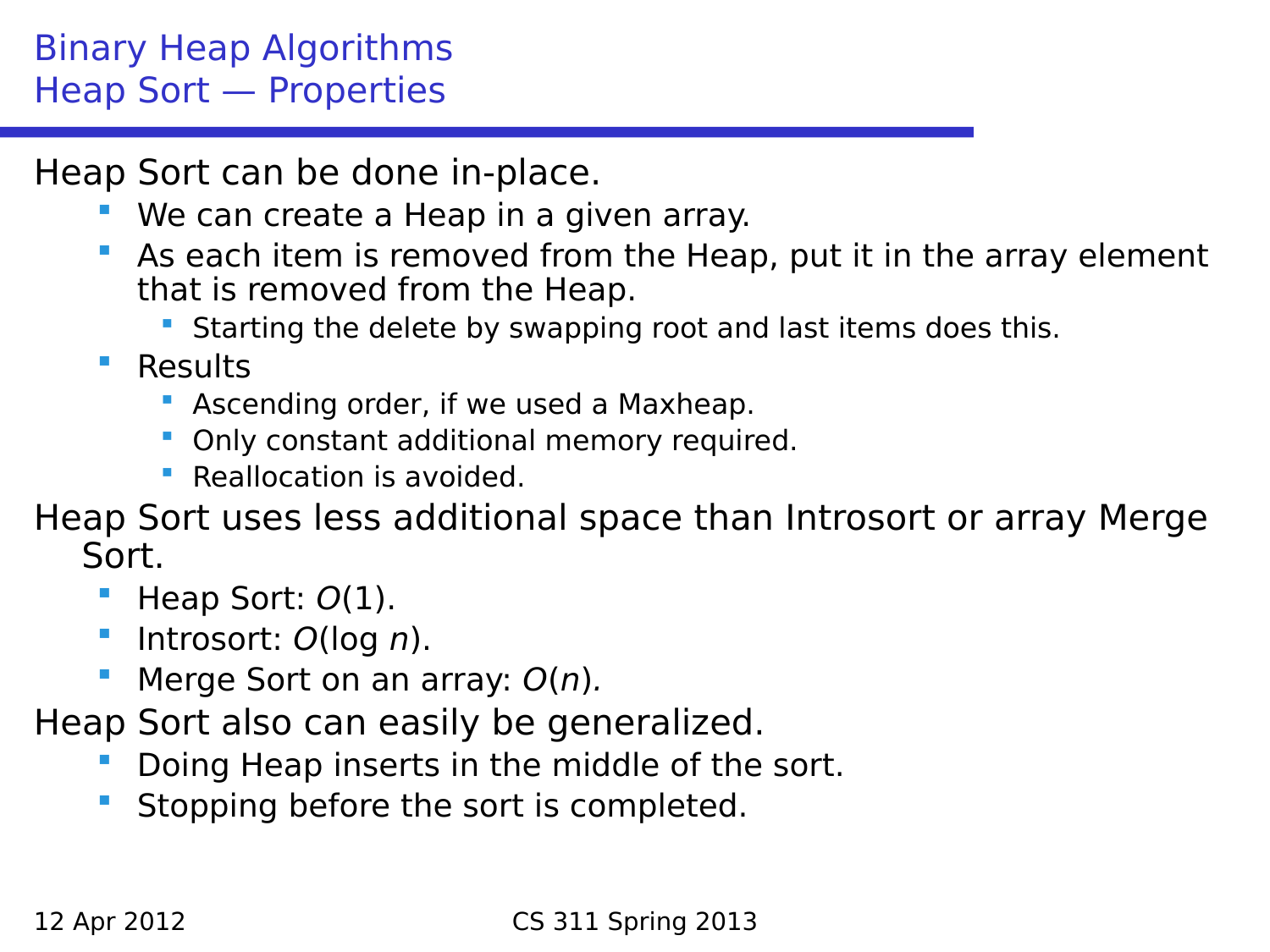

# Binary Heap Algorithms Heap Sort — Properties
Heap Sort can be done in-place.
We can create a Heap in a given array.
As each item is removed from the Heap, put it in the array element that is removed from the Heap.
Starting the delete by swapping root and last items does this.
Results
Ascending order, if we used a Maxheap.
Only constant additional memory required.
Reallocation is avoided.
Heap Sort uses less additional space than Introsort or array Merge Sort.
Heap Sort: O(1).
Introsort: O(log n).
Merge Sort on an array: O(n).
Heap Sort also can easily be generalized.
Doing Heap inserts in the middle of the sort.
Stopping before the sort is completed.
12 Apr 2012
CS 311 Spring 2013